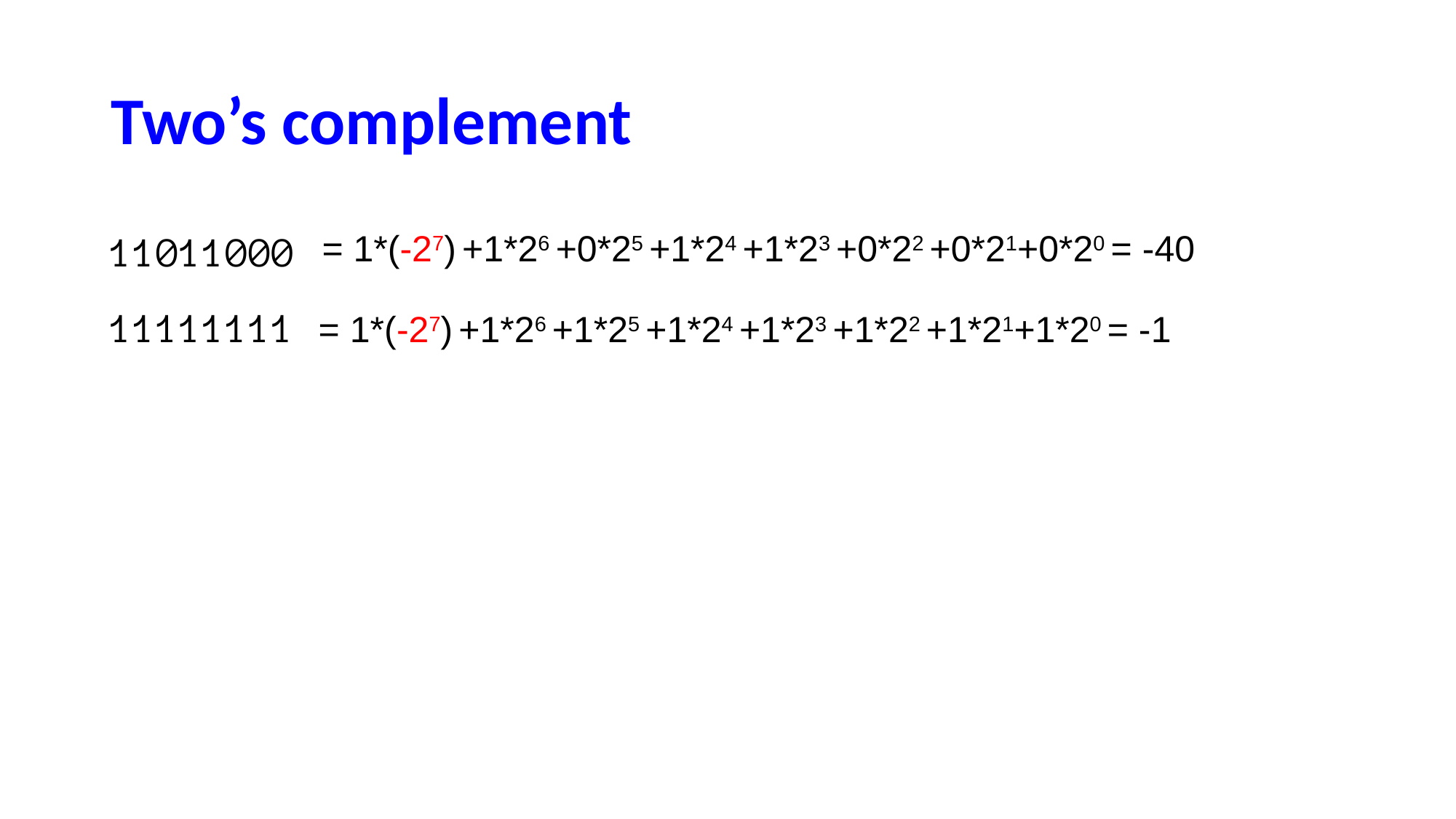

# Two’s complement
11011000

= 1*(-27) +1*26 +0*25 +1*24 +1*23 +0*22 +0*21+0*20 = -40
11111111

= 1*(-27) +1*26 +1*25 +1*24 +1*23 +1*22 +1*21+1*20 = -1